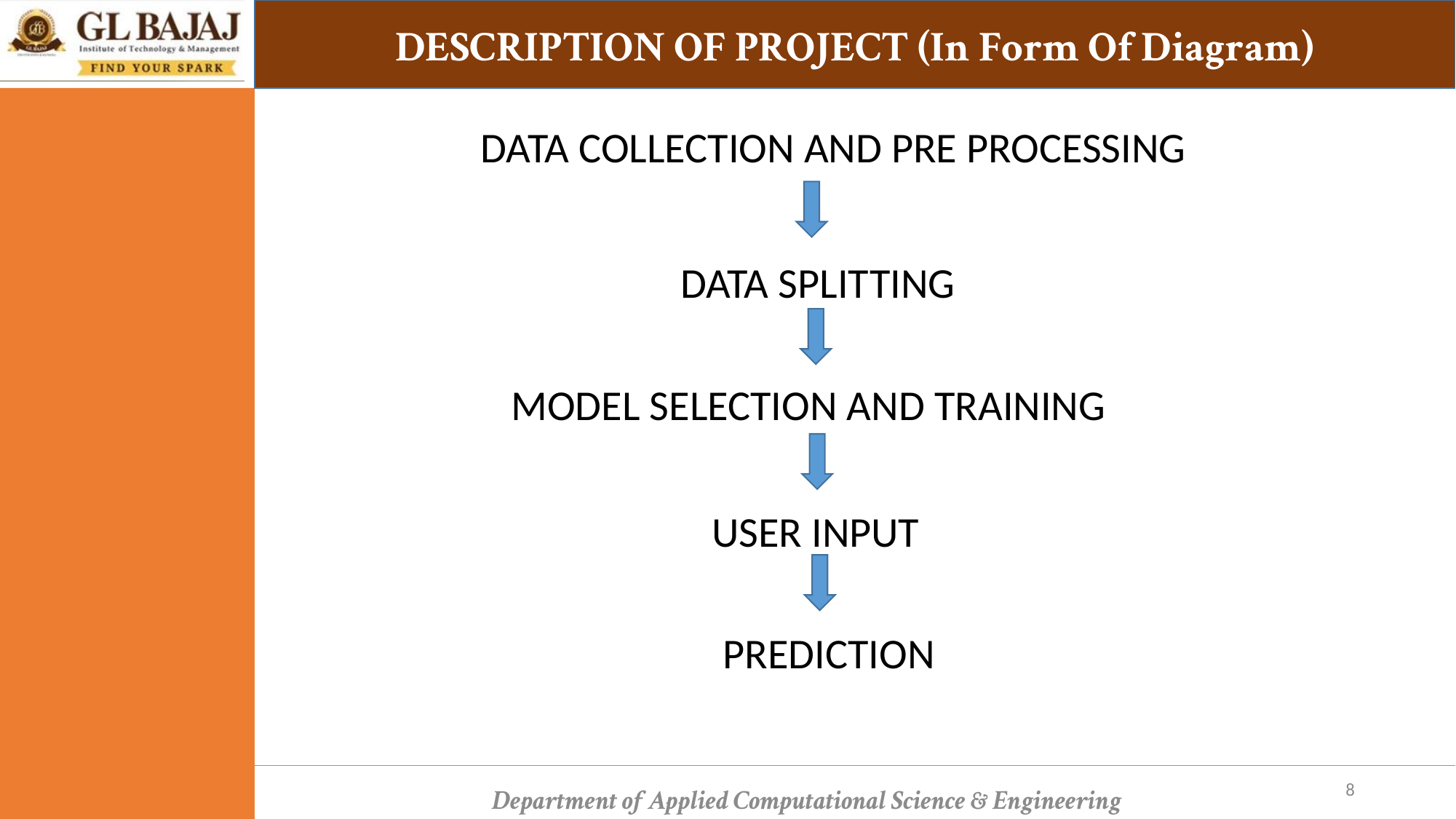

DESCRIPTION OF PROJECT (In Form Of Diagram)

DATA COLLECTION AND PRE PROCESSING

DATA SPLITTING

MODEL SELECTION AND TRAINING

USER INPUT

PREDICTION
8
Department of Applied Computational Science & Engineering